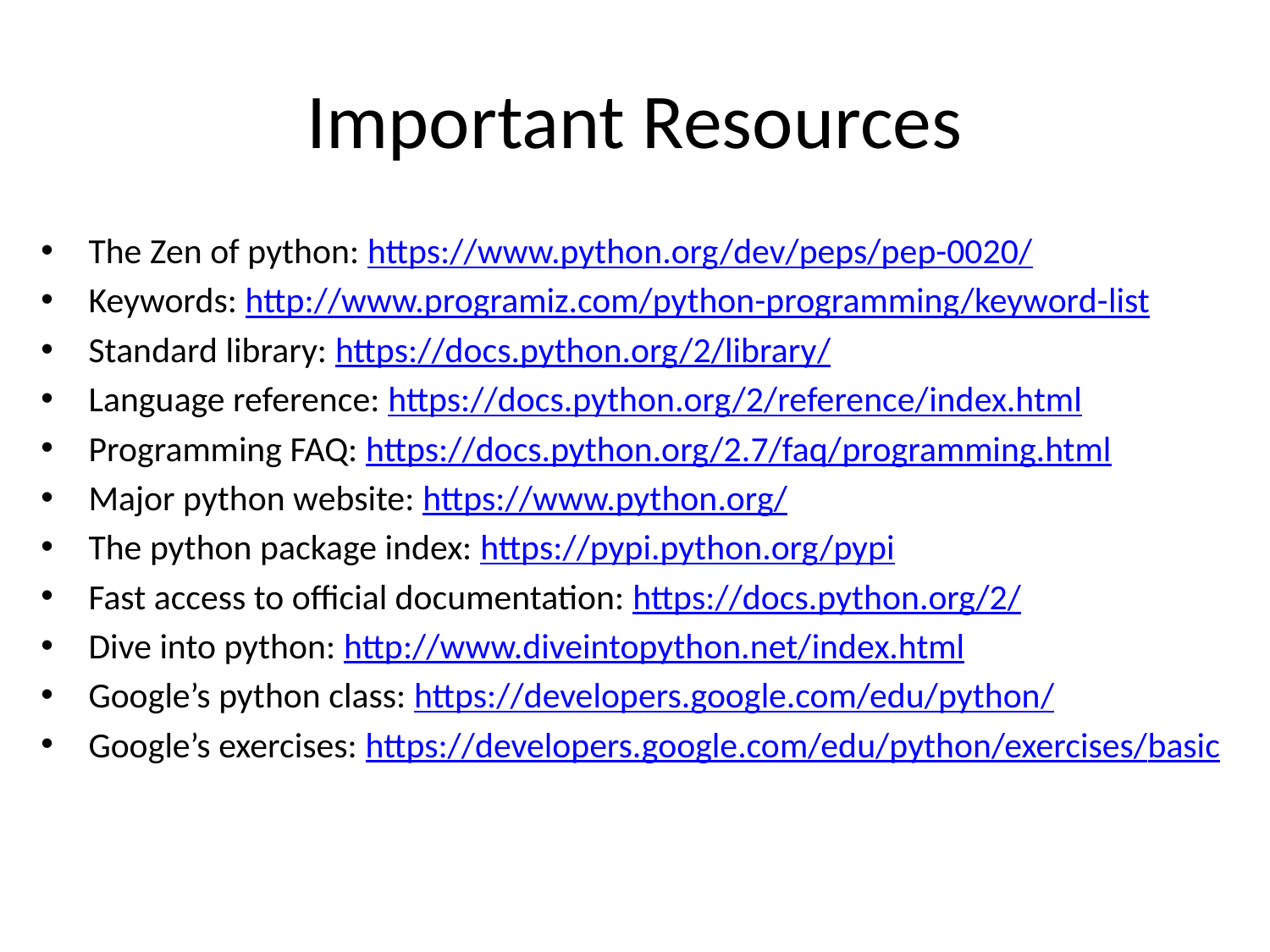

# Important Resources
The Zen of python: https://www.python.org/dev/peps/pep-0020/
Keywords: http://www.programiz.com/python-programming/keyword-list
Standard library: https://docs.python.org/2/library/
Language reference: https://docs.python.org/2/reference/index.html
Programming FAQ: https://docs.python.org/2.7/faq/programming.html
Major python website: https://www.python.org/
The python package index: https://pypi.python.org/pypi
Fast access to official documentation: https://docs.python.org/2/
Dive into python: http://www.diveintopython.net/index.html
Google’s python class: https://developers.google.com/edu/python/
Google’s exercises: https://developers.google.com/edu/python/exercises/basic